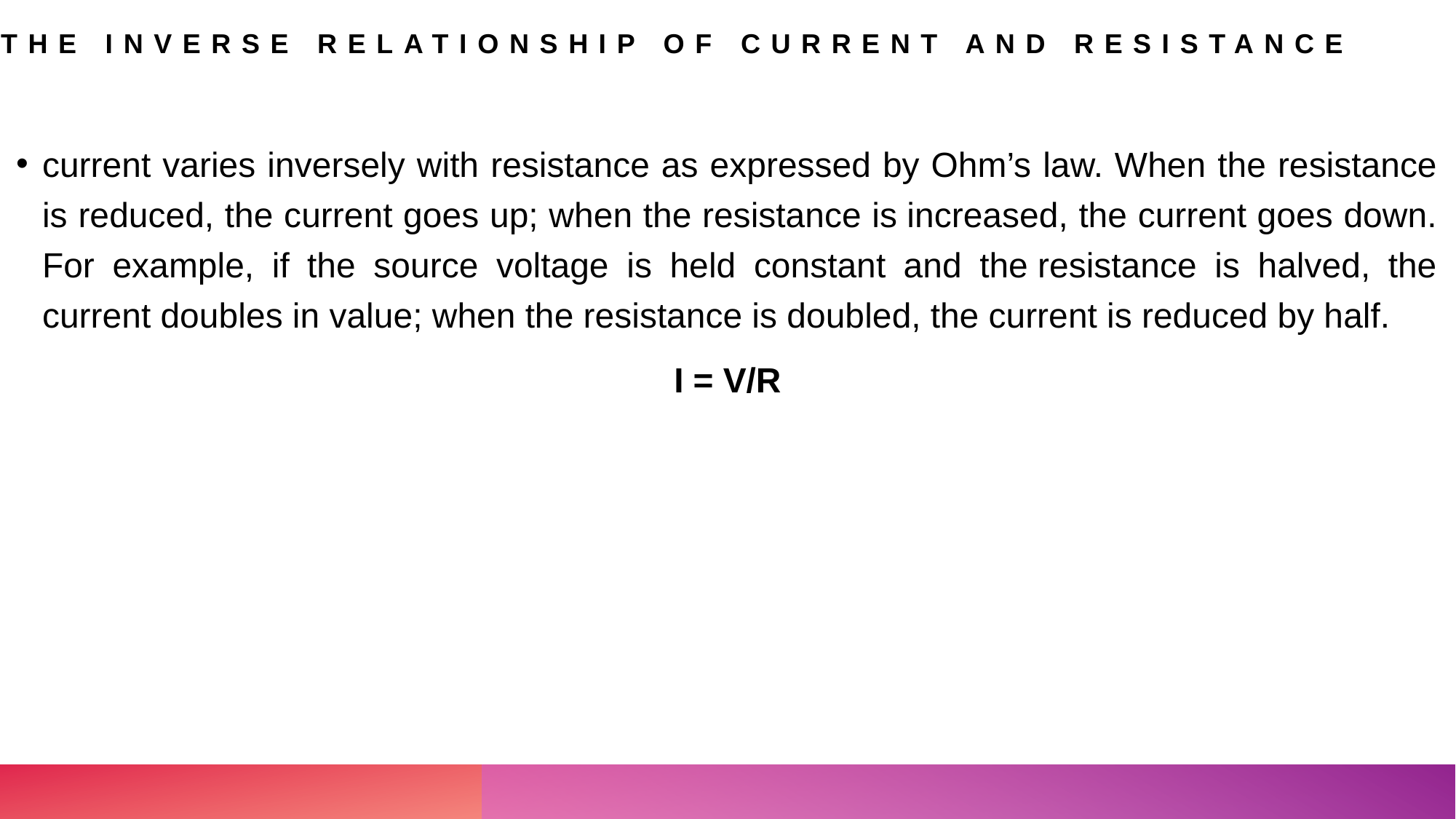

# The Inverse Relationship of Current and Resistance
current varies inversely with resistance as expressed by Ohm’s law. When the resistance is reduced, the current goes up; when the resistance is increased, the current goes down. For example, if the source voltage is held constant and the resistance is halved, the current doubles in value; when the resistance is doubled, the current is reduced by half.
I = V/R